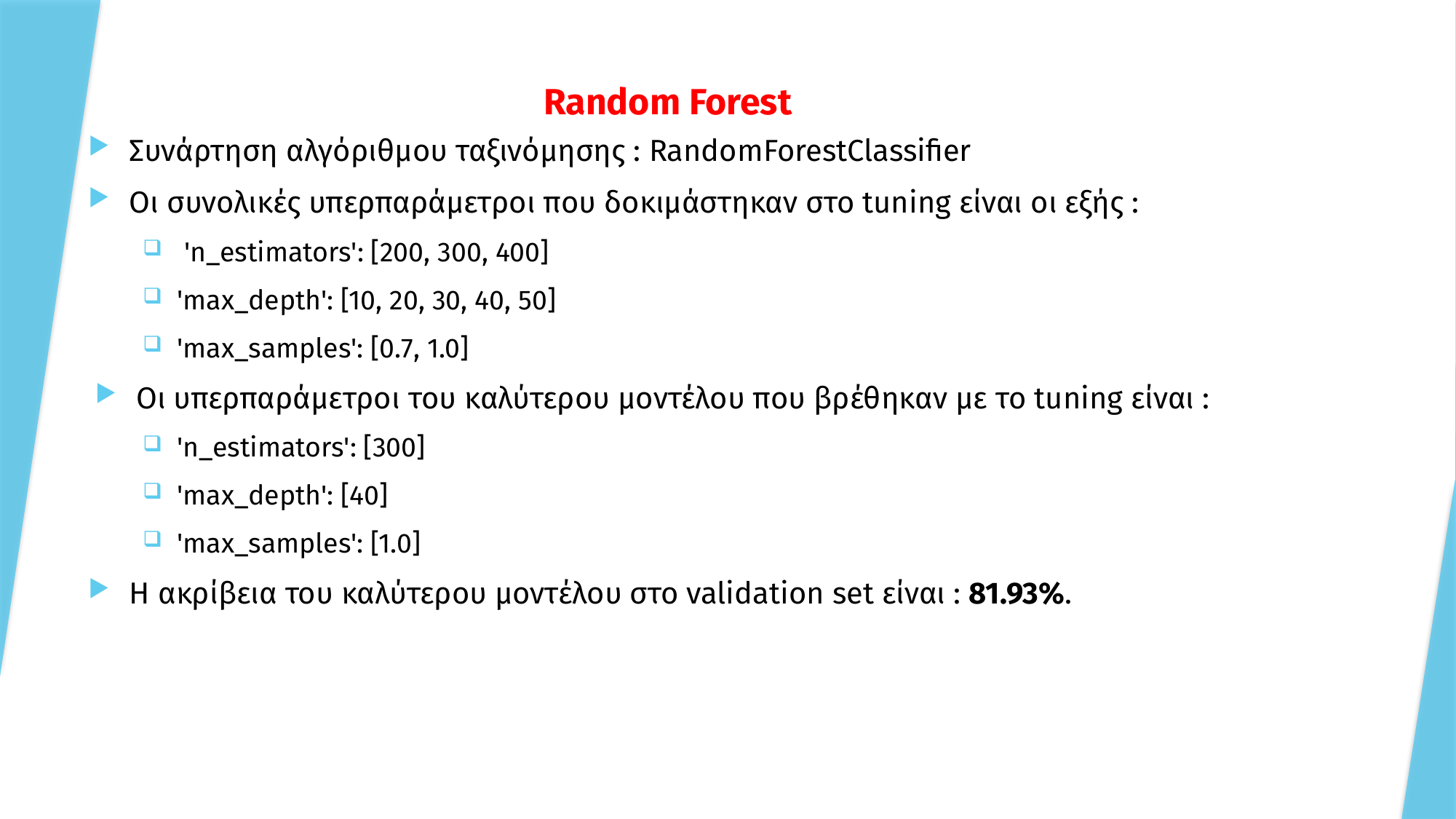

# Random Forest
Συνάρτηση αλγόριθμου ταξινόμησης : RandomForestClassifier
Οι συνολικές υπερπαράμετροι που δοκιμάστηκαν στο tuning είναι οι εξής :
 'n_estimators': [200, 300, 400]
'max_depth': [10, 20, 30, 40, 50]
'max_samples': [0.7, 1.0]
Οι υπερπαράμετροι του καλύτερου μοντέλου που βρέθηκαν με το tuning είναι :
'n_estimators': [300]
'max_depth': [40]
'max_samples': [1.0]
H ακρίβεια του καλύτερου μοντέλου στο validation set είναι : 81.93%.